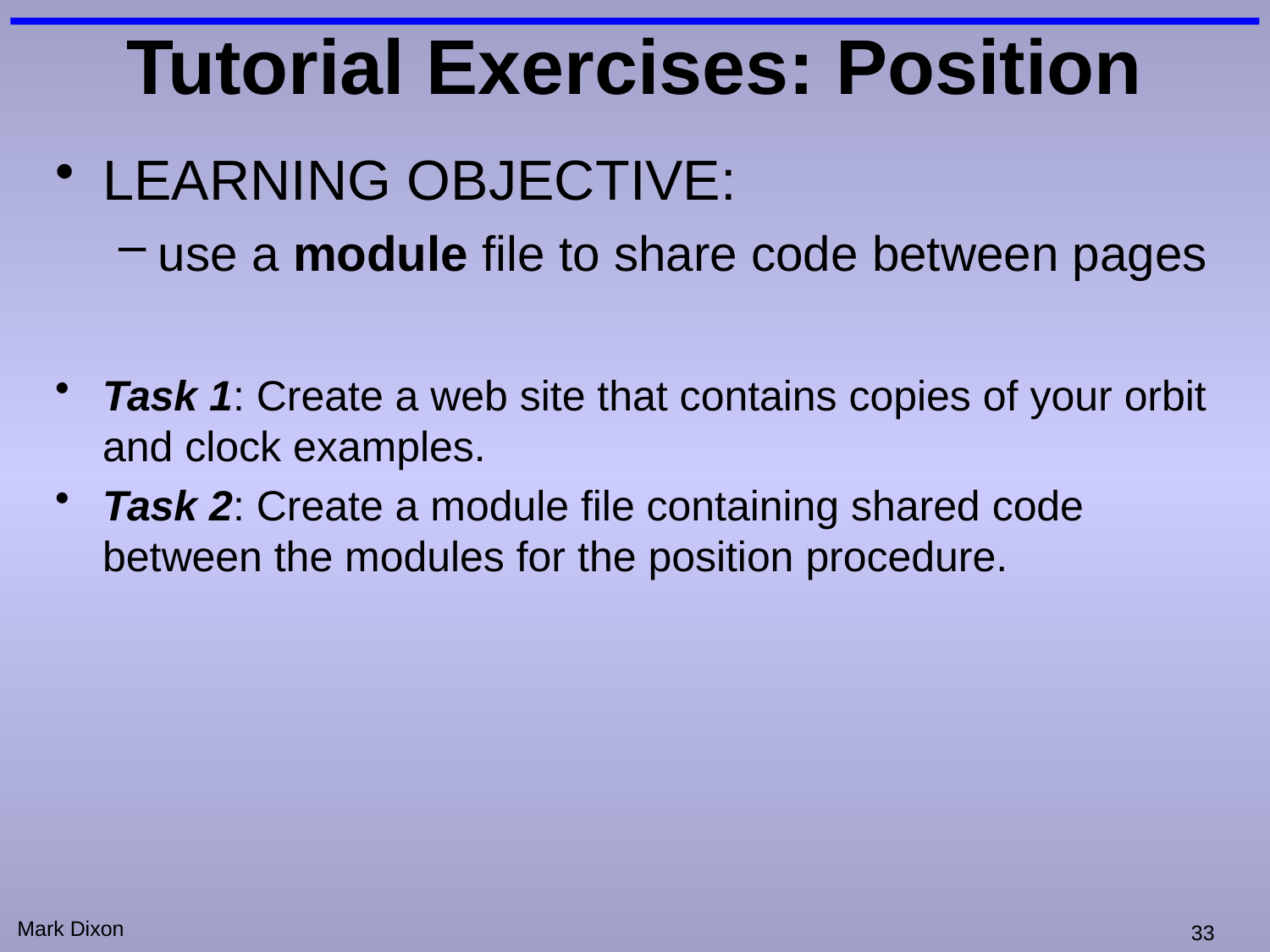

# Tutorial Exercises: Position
LEARNING OBJECTIVE:
use a module file to share code between pages

Task 1: Create a web site that contains copies of your orbit and clock examples.
Task 2: Create a module file containing shared code between the modules for the position procedure.